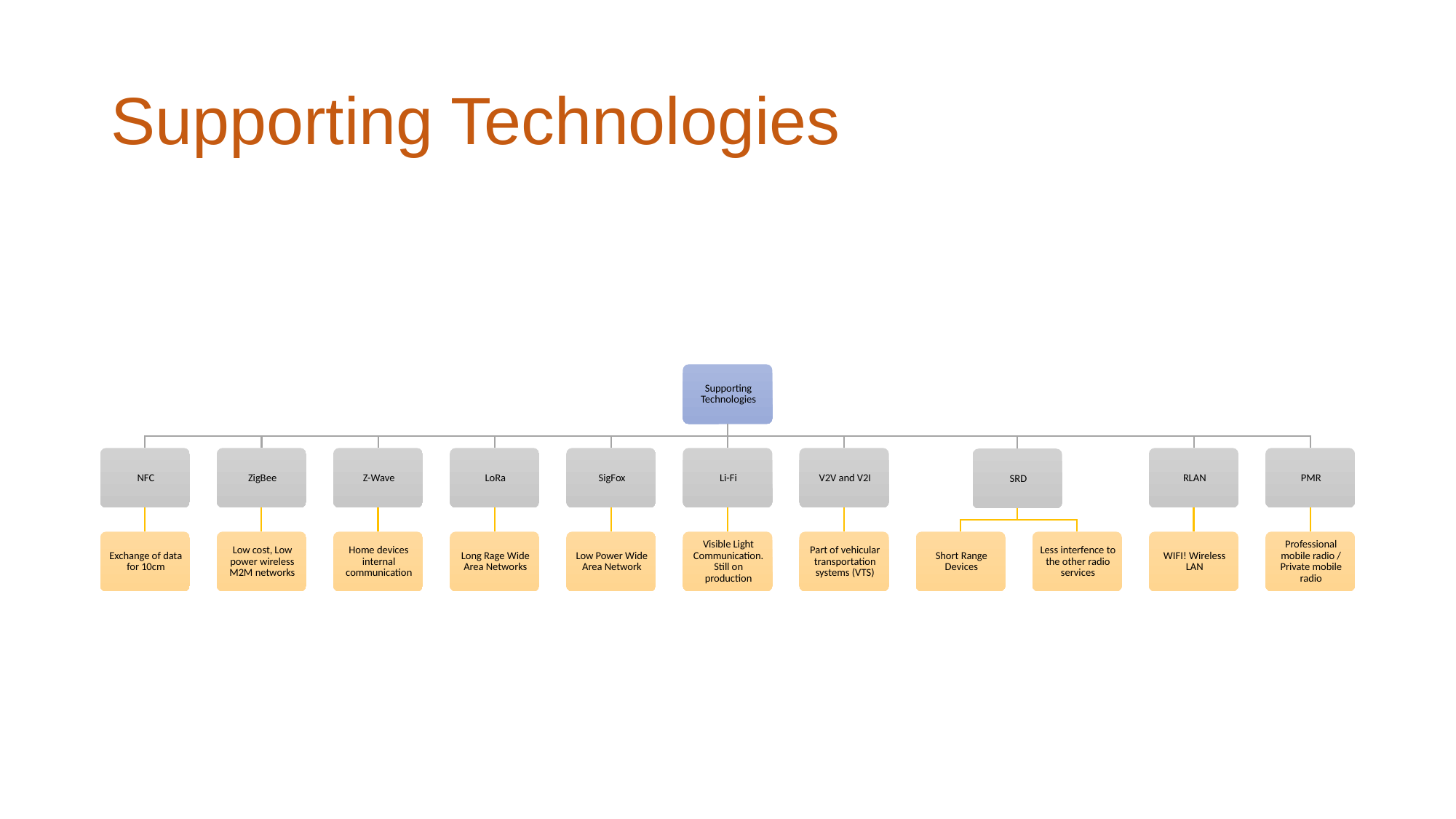

# Supporting Technologies
Supporting Technologies
NFC
Exchange of data for 10cm
ZigBee
Low cost, Low power wireless M2M networks
Z-Wave
Home devices internal communication
LoRa
Long Rage Wide Area Networks
SigFox
Low Power Wide Area Network
Li-Fi
Visible Light Communication. Still on production
V2V and V2I
Part of vehicular transportation systems (VTS)
SRD
Short Range Devices
Less interfence to the other radio services
RLAN
WIFI! Wireless LAN
PMR
Professional mobile radio / Private mobile radio